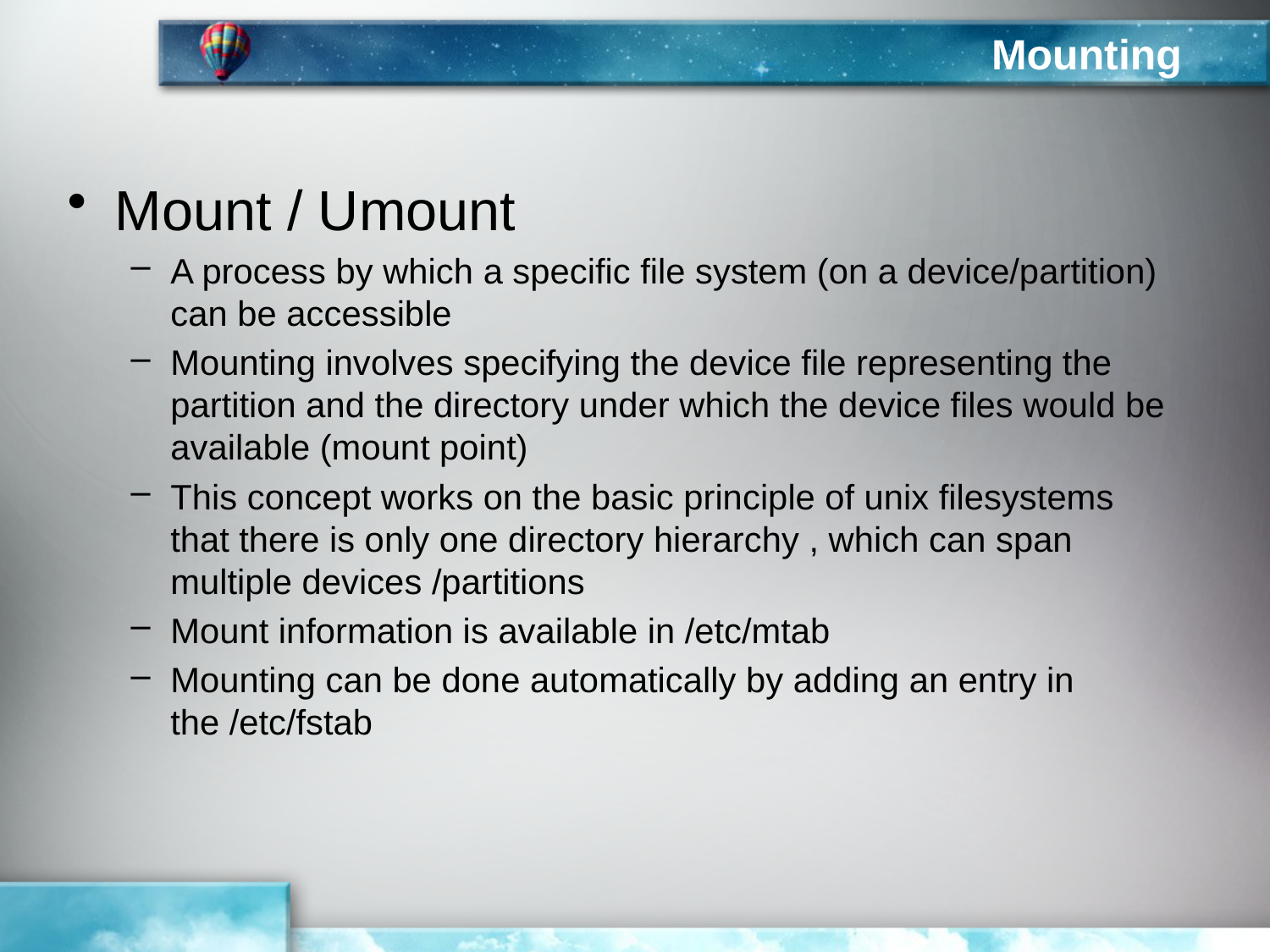

# Mounting
Mount / Umount
A process by which a specific file system (on a device/partition) can be accessible
Mounting involves specifying the device file representing the partition and the directory under which the device files would be available (mount point)
This concept works on the basic principle of unix filesystems that there is only one directory hierarchy , which can span multiple devices /partitions
Mount information is available in /etc/mtab
Mounting can be done automatically by adding an entry in the /etc/fstab